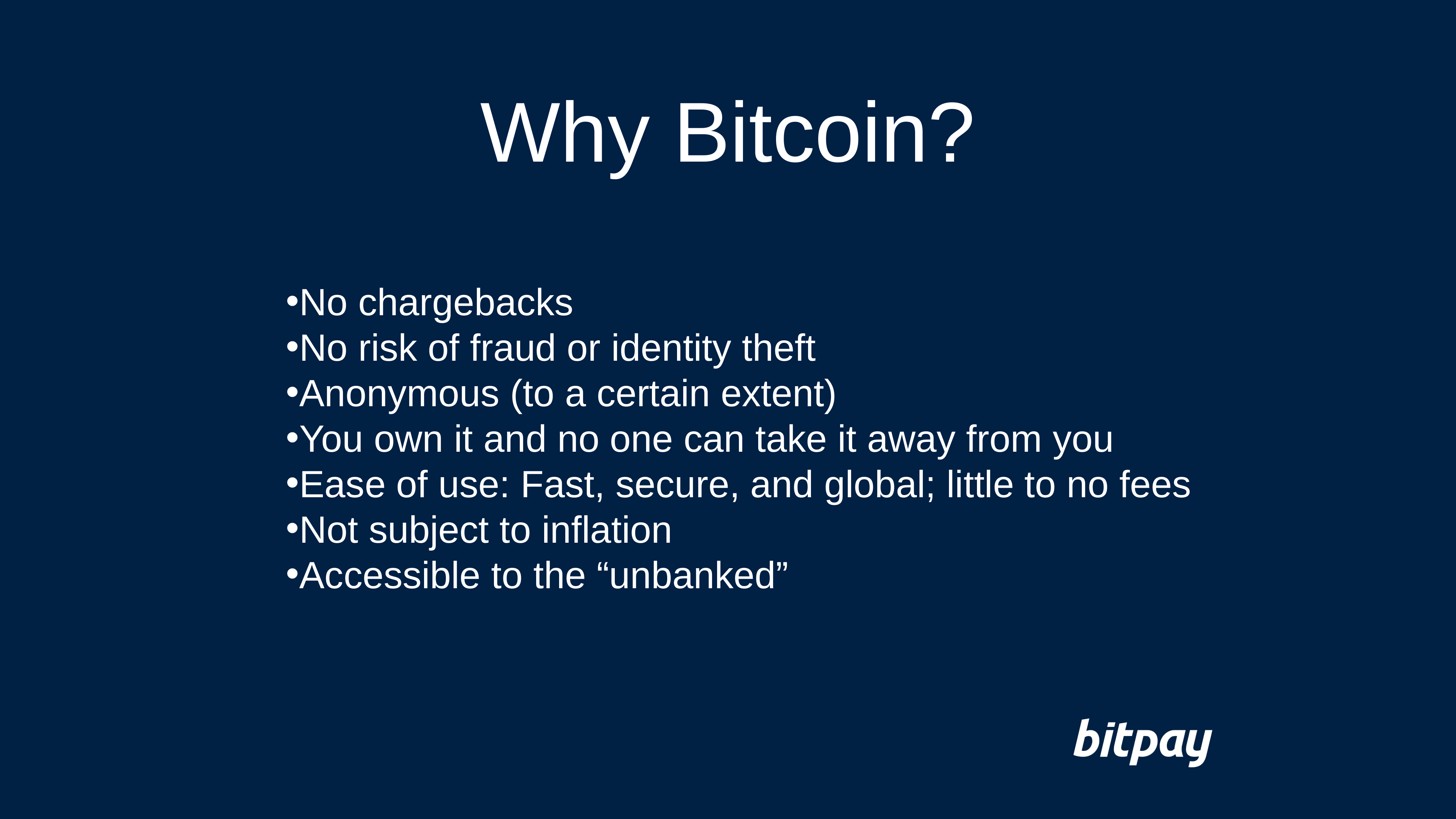

# Why Bitcoin?

No chargebacks
No risk of fraud or identity theft
Anonymous (to a certain extent)
You own it and no one can take it away from you
Ease of use: Fast, secure, and global; little to no fees
Not subject to inflation
Accessible to the “unbanked”